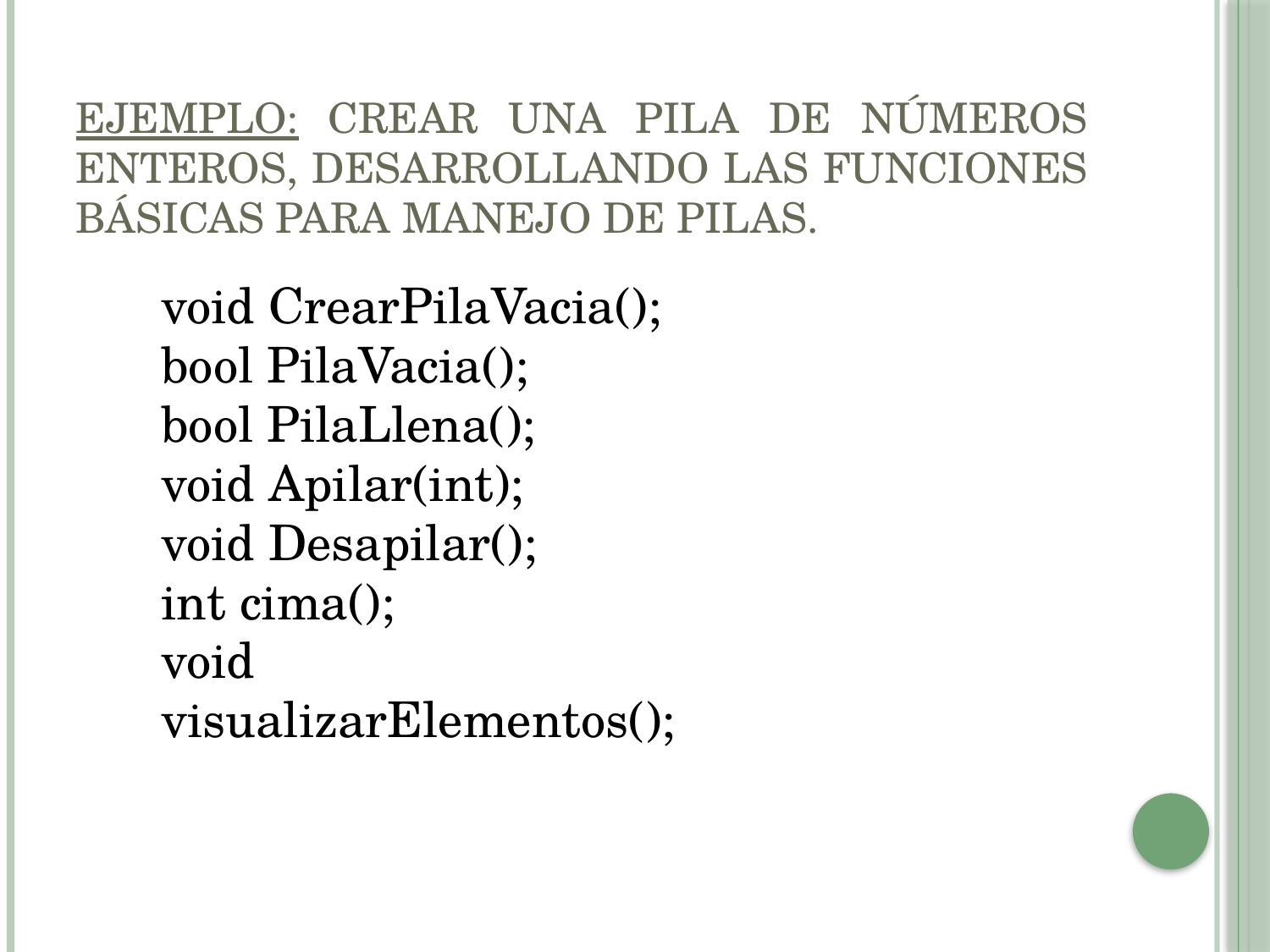

# Ejemplo: crear una pila de números enteros, desarrollando las funciones básicas para manejo de pilas.
void CrearPilaVacia();
bool PilaVacia();
bool PilaLlena();
void Apilar(int);
void Desapilar();
int cima();
void visualizarElementos();